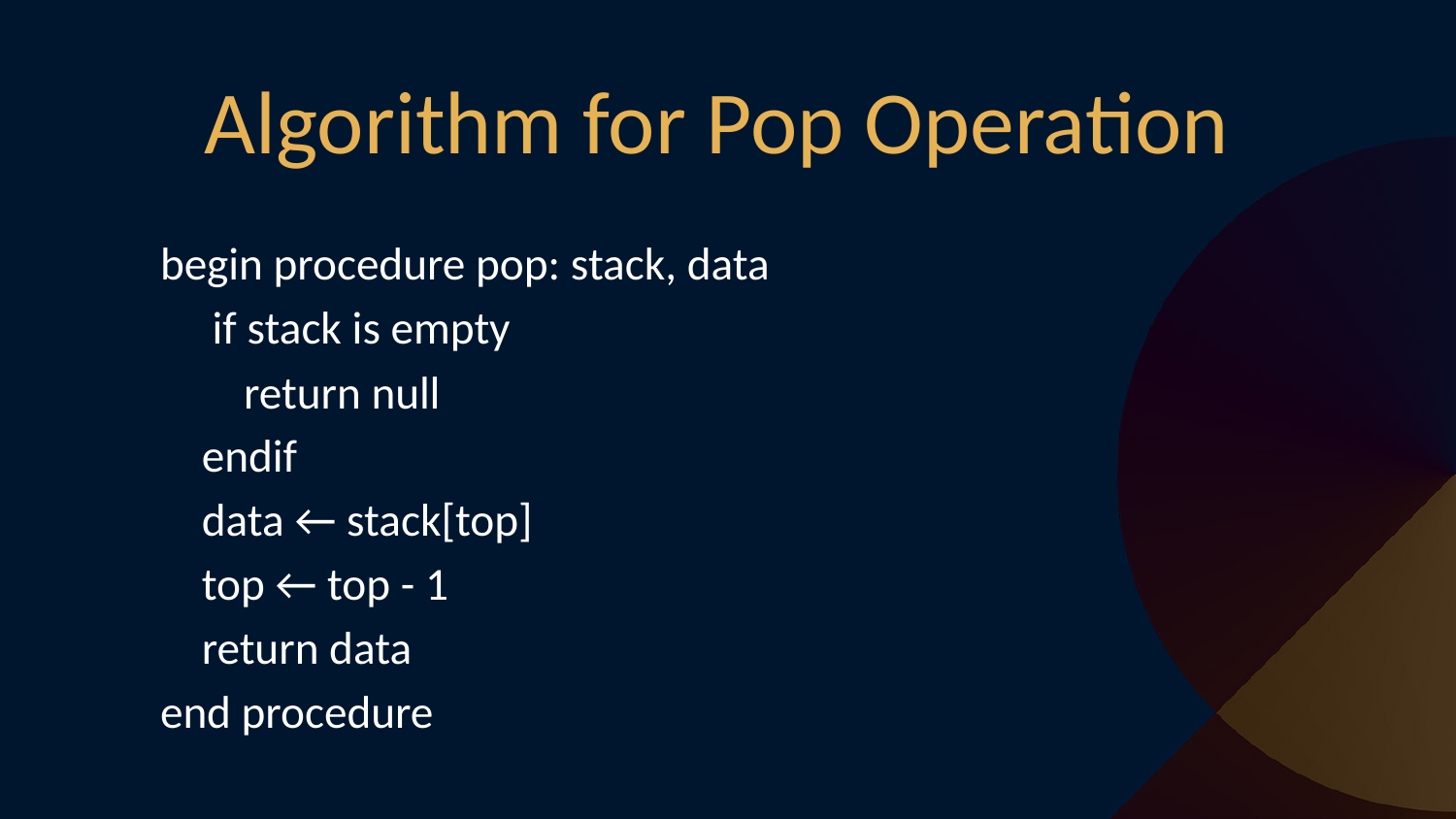

# Algorithm for Pop Operation
begin procedure pop: stack, data
     if stack is empty
        return null
    endif
    data ← stack[top]
    top ← top - 1
    return data
end procedure